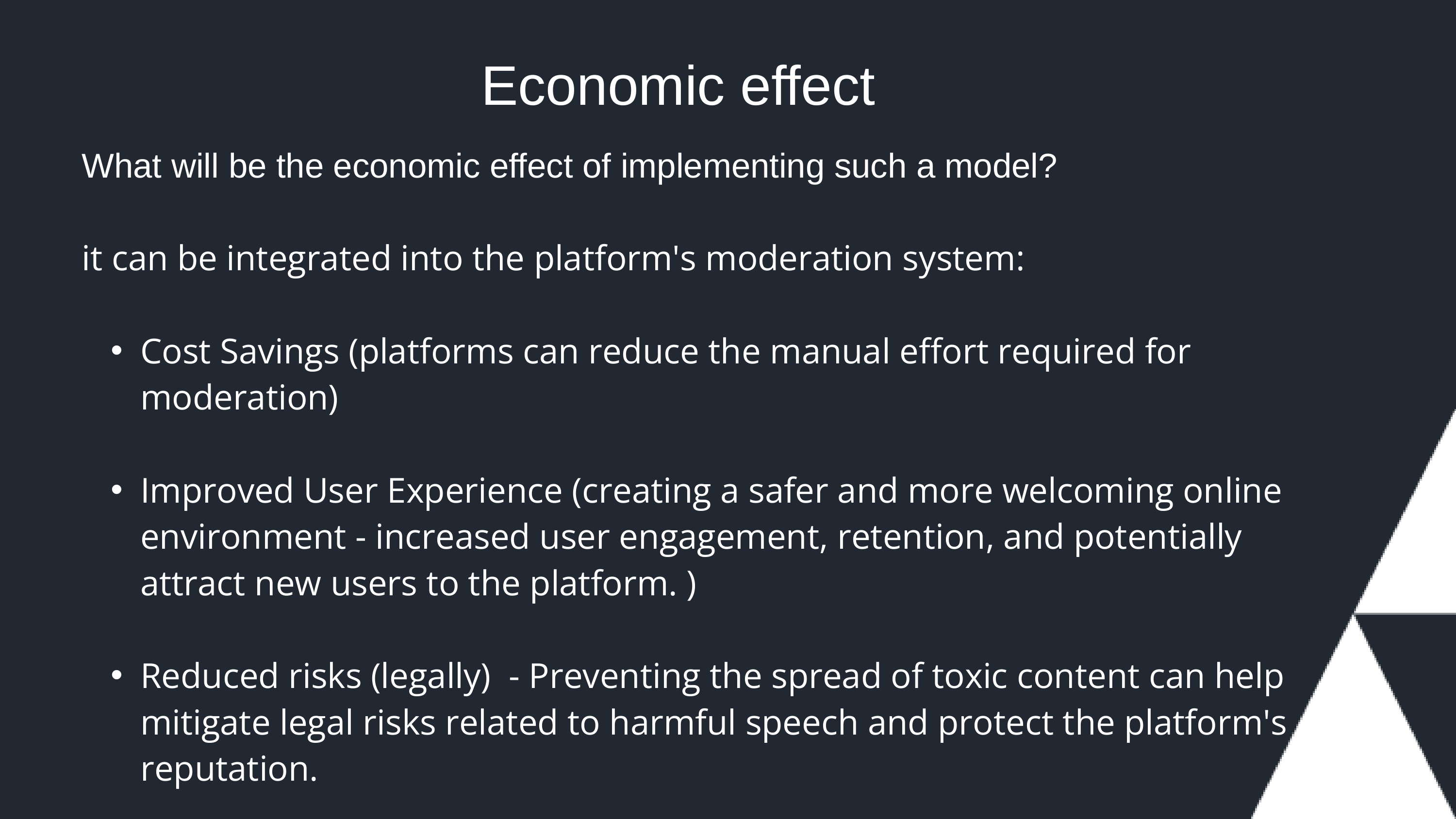

Economic effect
What will be the economic effect of implementing such a model?

it can be integrated into the platform's moderation system:

Cost Savings (platforms can reduce the manual effort required for moderation)

Improved User Experience (creating a safer and more welcoming online environment - increased user engagement, retention, and potentially attract new users to the platform. )

Reduced risks (legally)  - Preventing the spread of toxic content can help mitigate legal risks related to harmful speech and protect the platform's reputation.